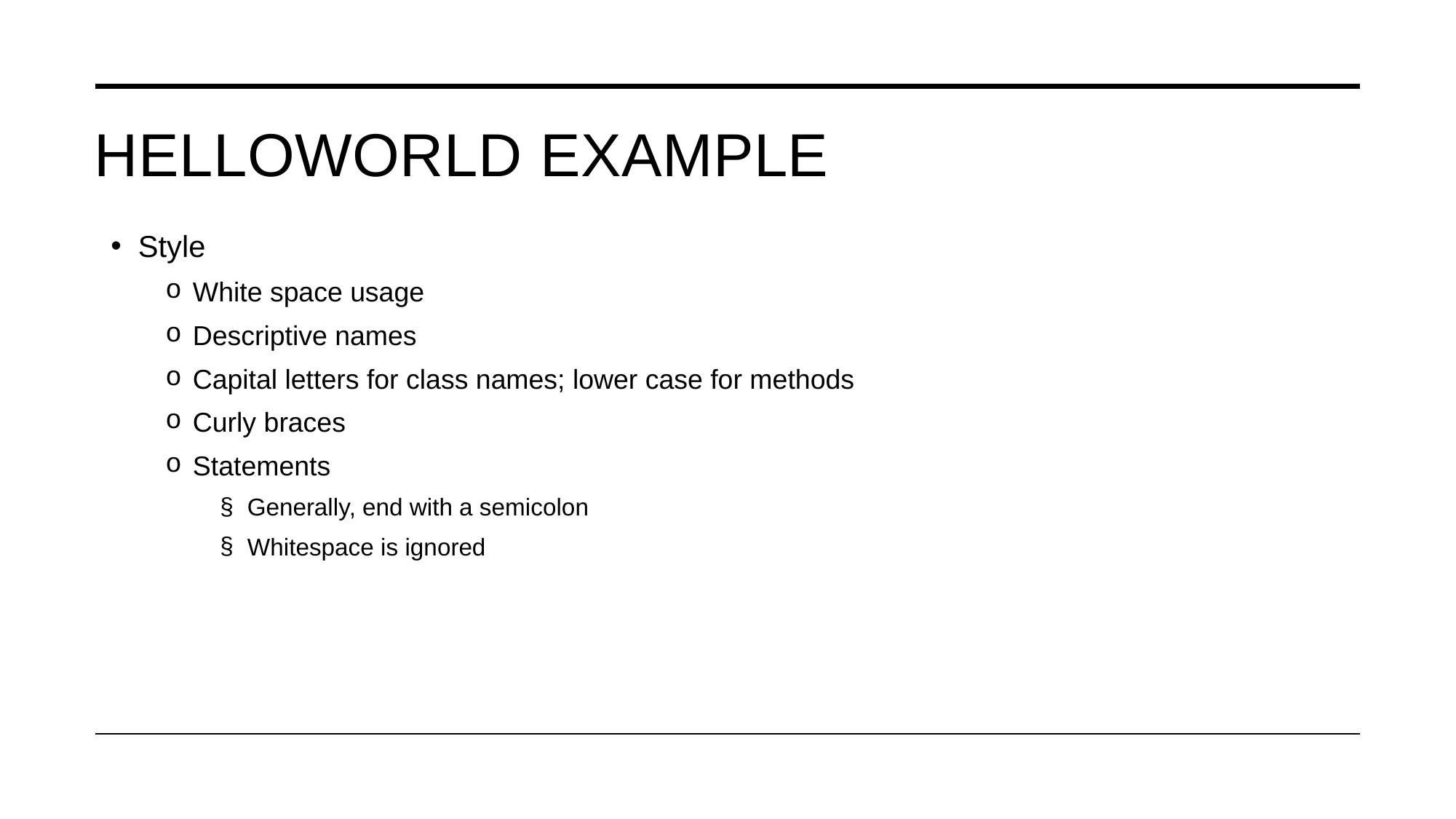

# HelloWorld Example
Style
White space usage
Descriptive names
Capital letters for class names; lower case for methods
Curly braces
Statements
Generally, end with a semicolon
Whitespace is ignored